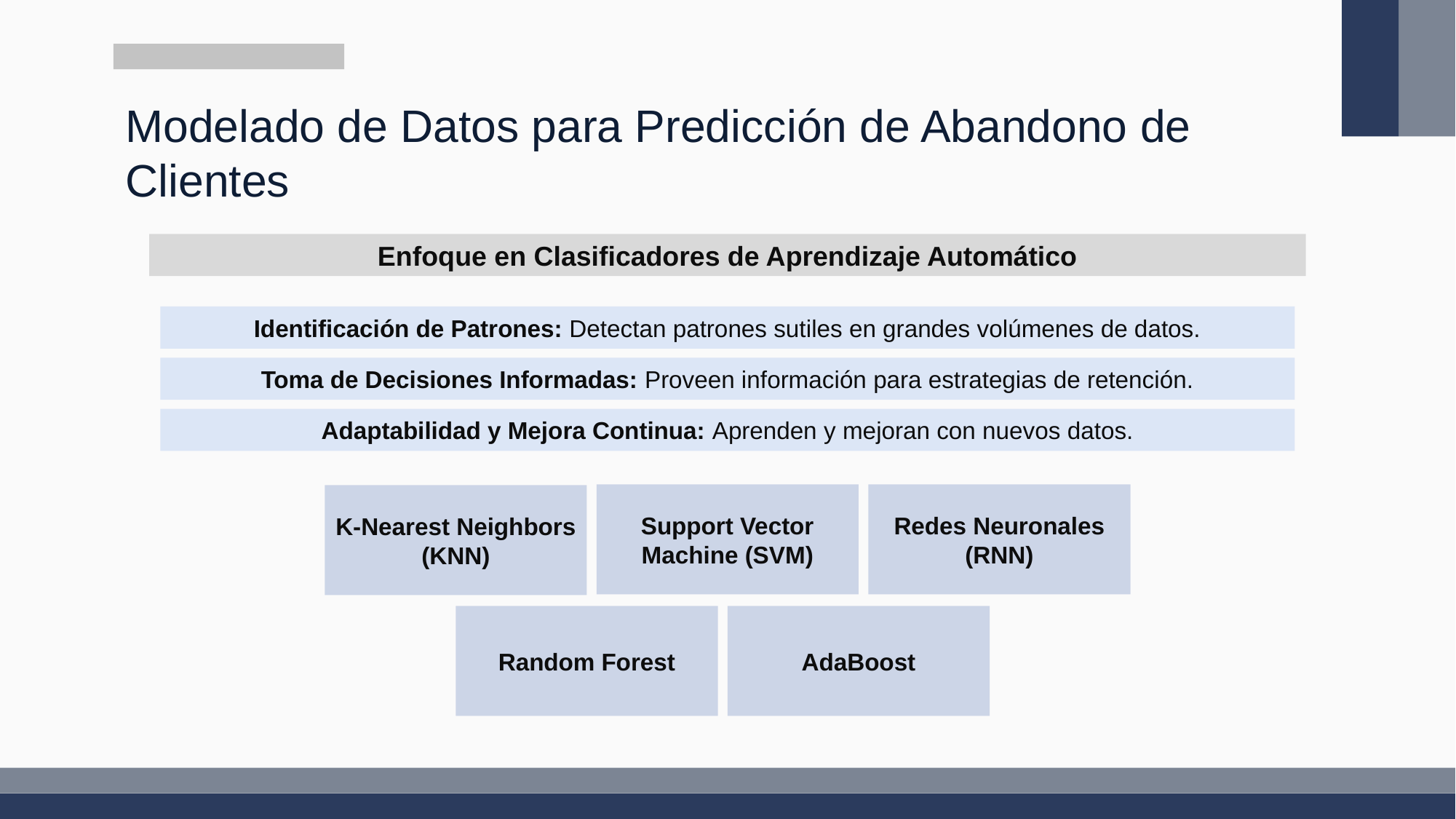

# Modelado de Datos para Predicción de Abandono de Clientes
Enfoque en Clasificadores de Aprendizaje Automático
Identificación de Patrones: Detectan patrones sutiles en grandes volúmenes de datos.
Toma de Decisiones Informadas: Proveen información para estrategias de retención.
Adaptabilidad y Mejora Continua: Aprenden y mejoran con nuevos datos.
Support Vector Machine (SVM)
Redes Neuronales (RNN)
K-Nearest Neighbors (KNN)
Random Forest
AdaBoost